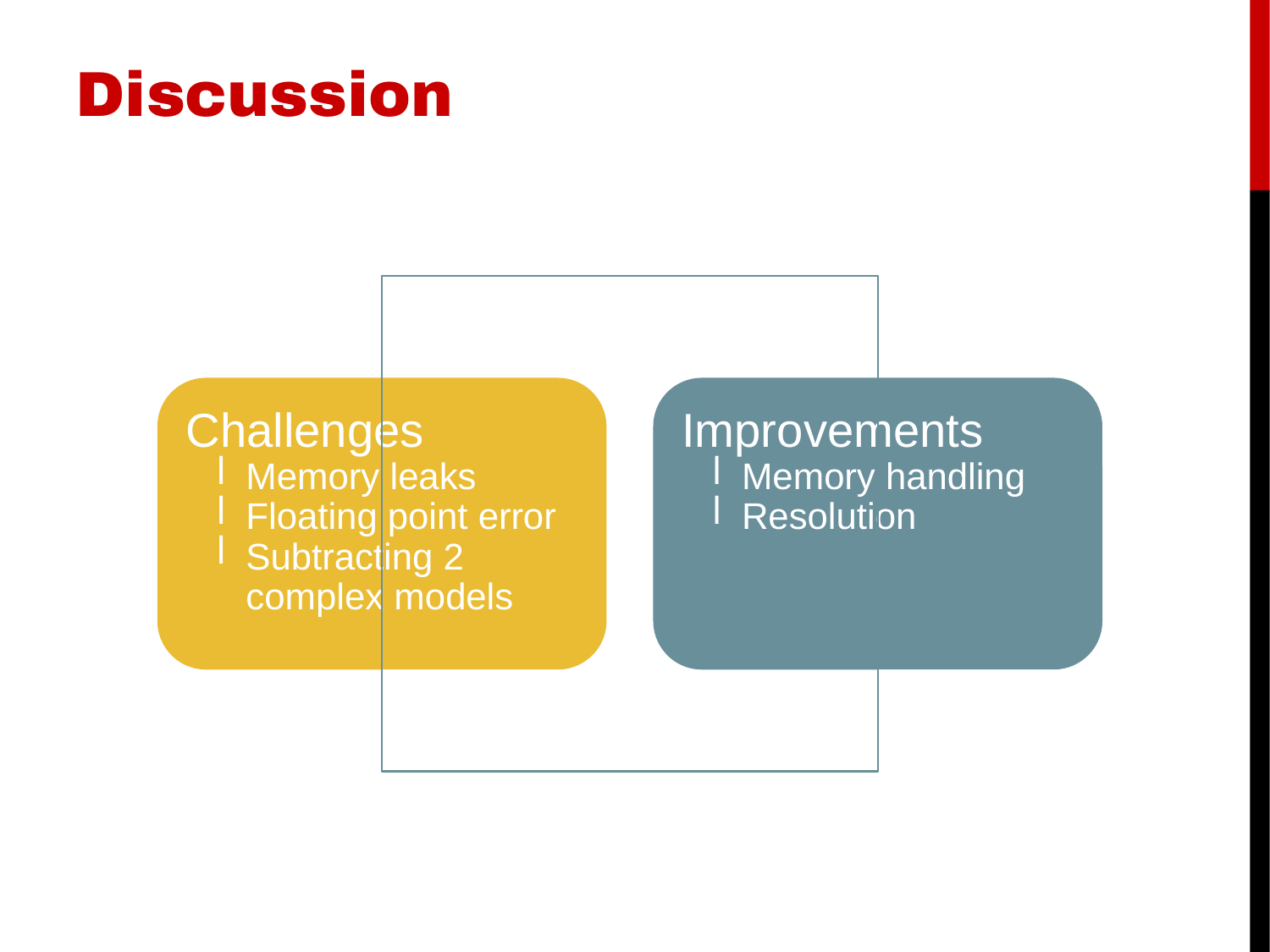

Discussion

Challenges
Memory leaks
Floating point error
Subtracting 2 complex models
Improvements
Memory handling
Resolution